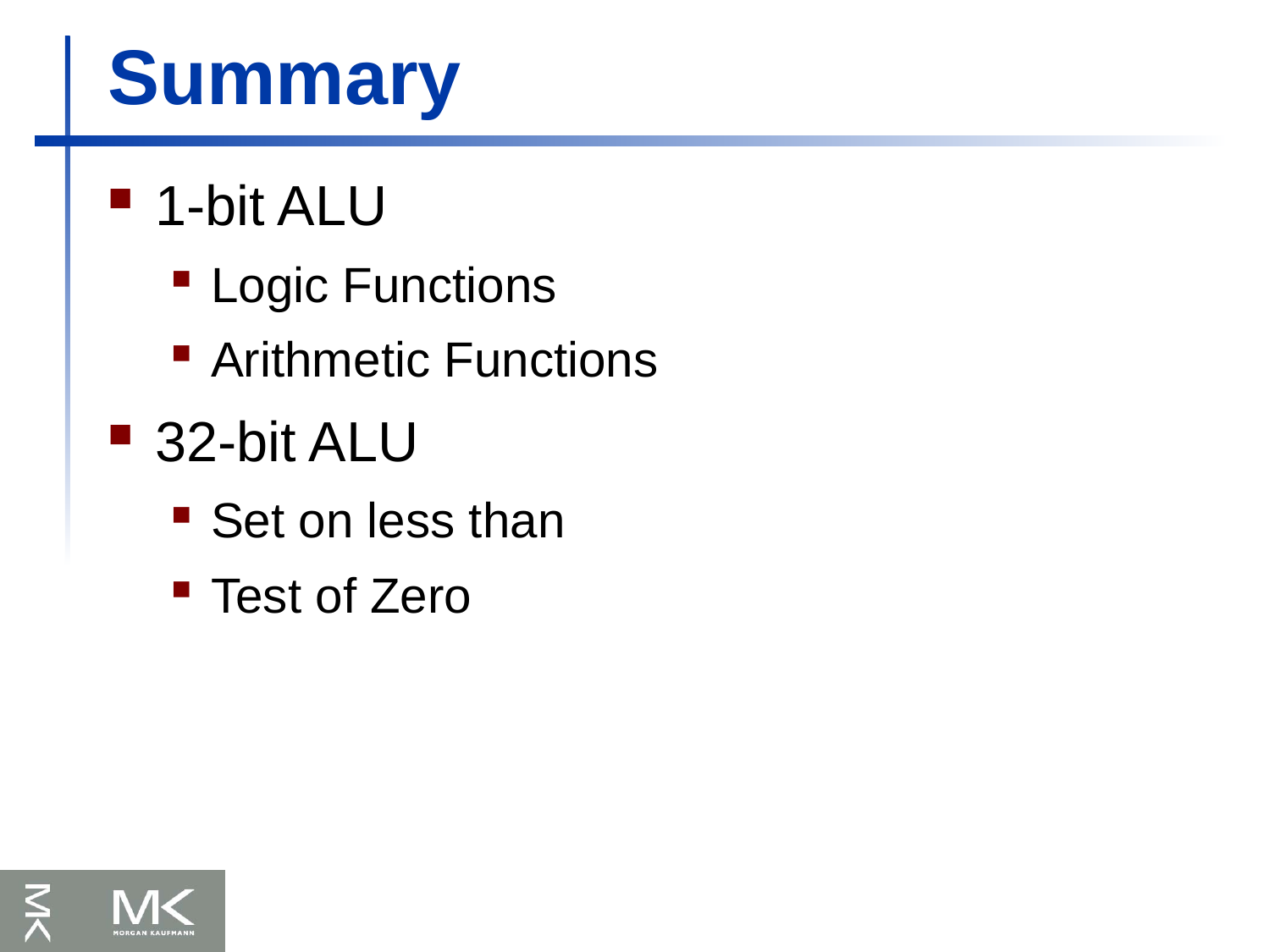

# Summary
1-bit ALU
Logic Functions
Arithmetic Functions
32-bit ALU
Set on less than
Test of Zero